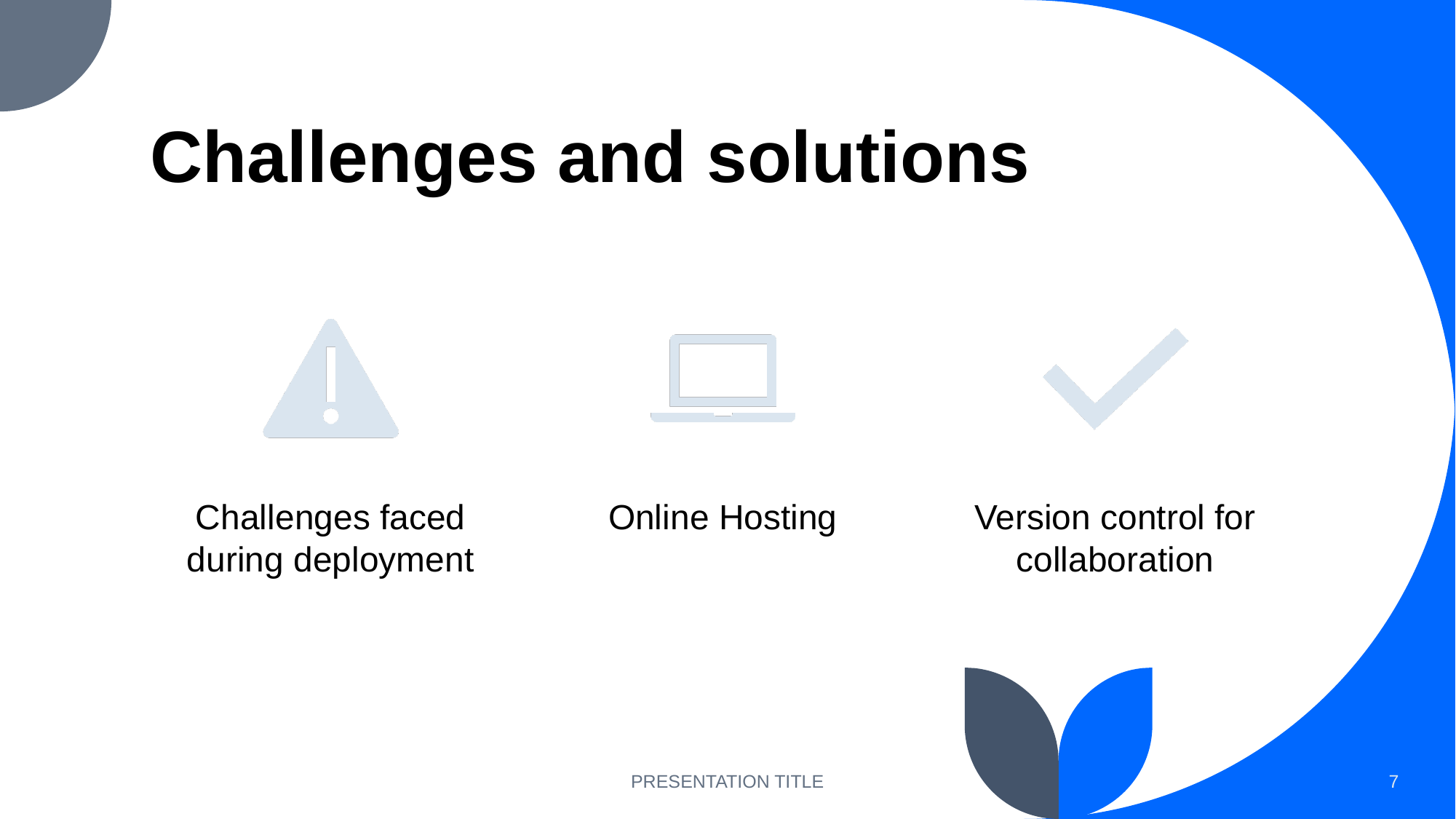

# Challenges and solutions
Challenges faced during deployment
Online Hosting
Version control for collaboration
PRESENTATION TITLE
7